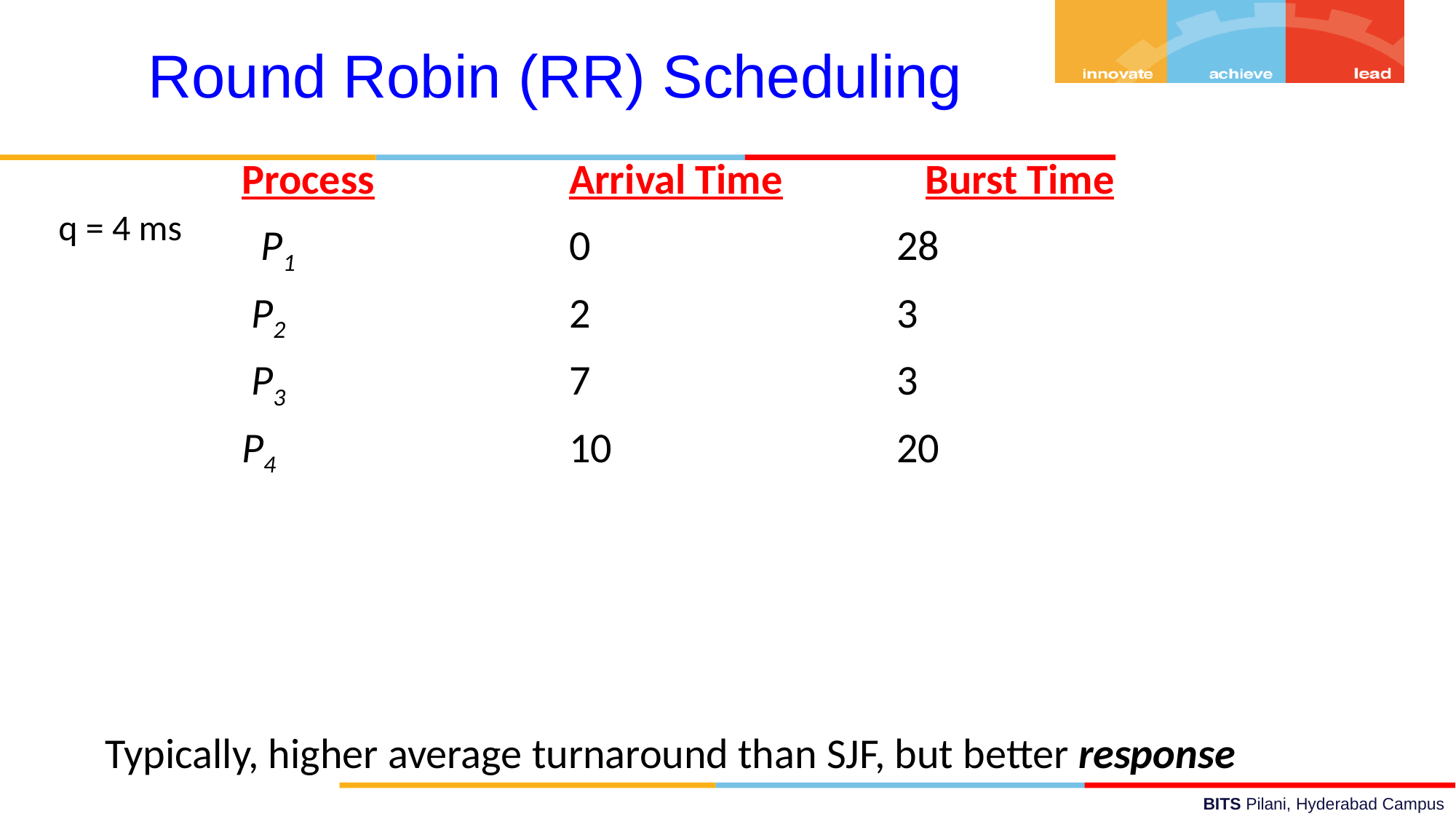

Round Robin (RR) Scheduling
		Process		Arrival Time		   Burst Time
		  P1			0			28
		 P2	 		2			3
		 P3			7			3
		P4			10			20

Typically, higher average turnaround than SJF, but better response
q = 4 ms